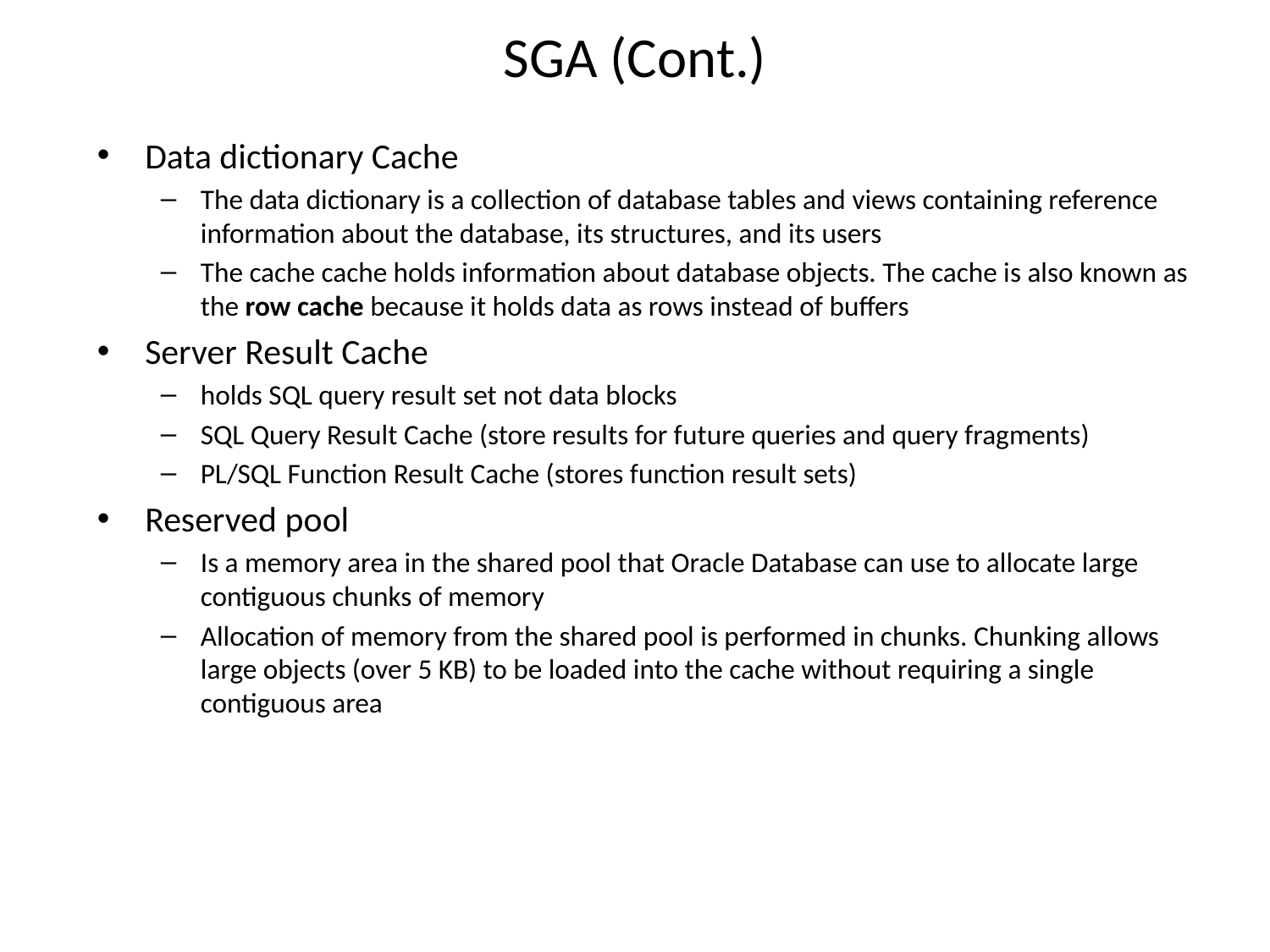

# SGA (Cont.)
Data dictionary Cache
The data dictionary is a collection of database tables and views containing reference information about the database, its structures, and its users
The cache cache holds information about database objects. The cache is also known as the row cache because it holds data as rows instead of buffers
Server Result Cache
holds SQL query result set not data blocks
SQL Query Result Cache (store results for future queries and query fragments)
PL/SQL Function Result Cache (stores function result sets)
Reserved pool
Is a memory area in the shared pool that Oracle Database can use to allocate large contiguous chunks of memory
Allocation of memory from the shared pool is performed in chunks. Chunking allows large objects (over 5 KB) to be loaded into the cache without requiring a single contiguous area